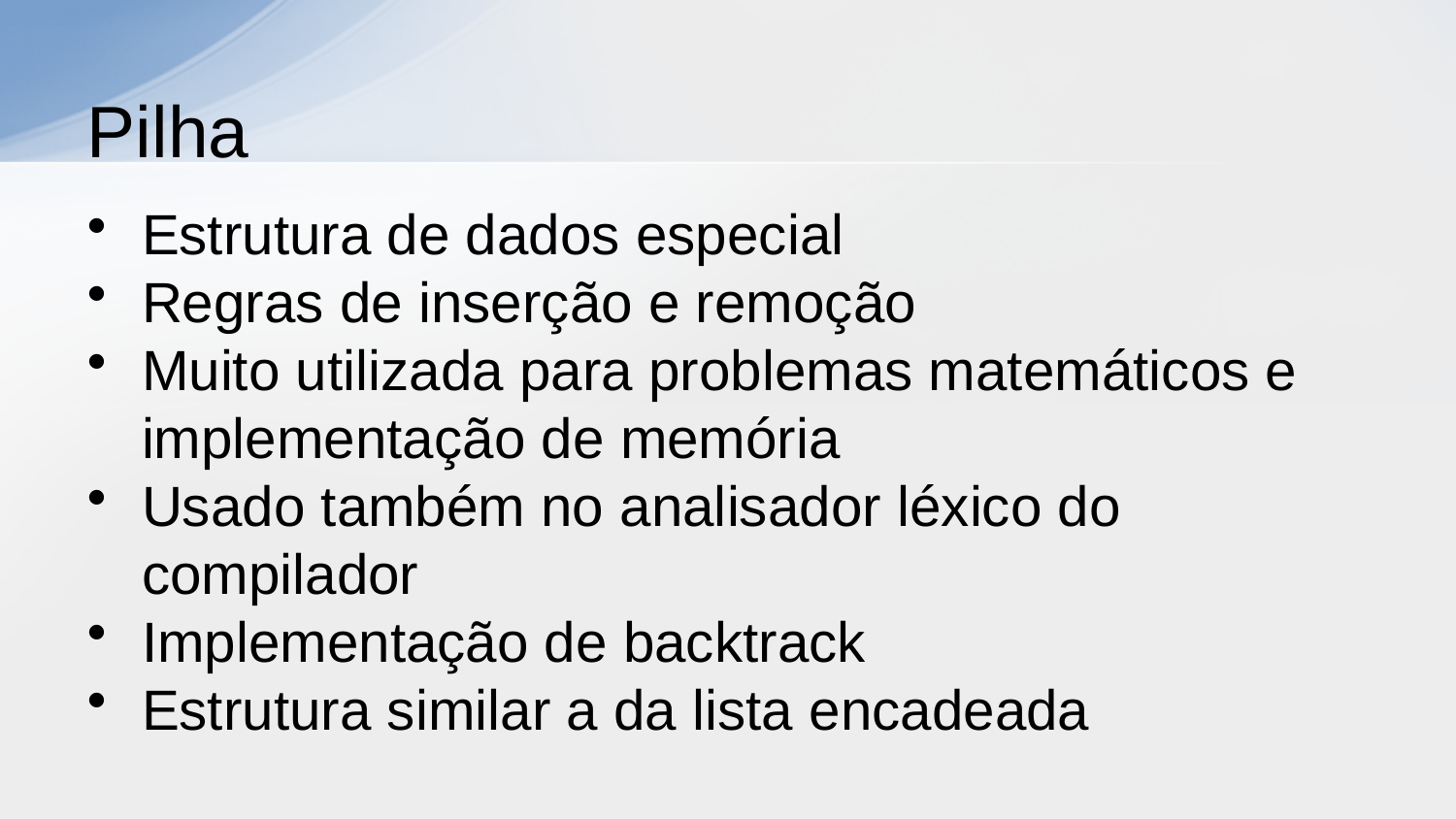

# Pilha
Estrutura de dados especial
Regras de inserção e remoção
Muito utilizada para problemas matemáticos e implementação de memória
Usado também no analisador léxico do compilador
Implementação de backtrack
Estrutura similar a da lista encadeada